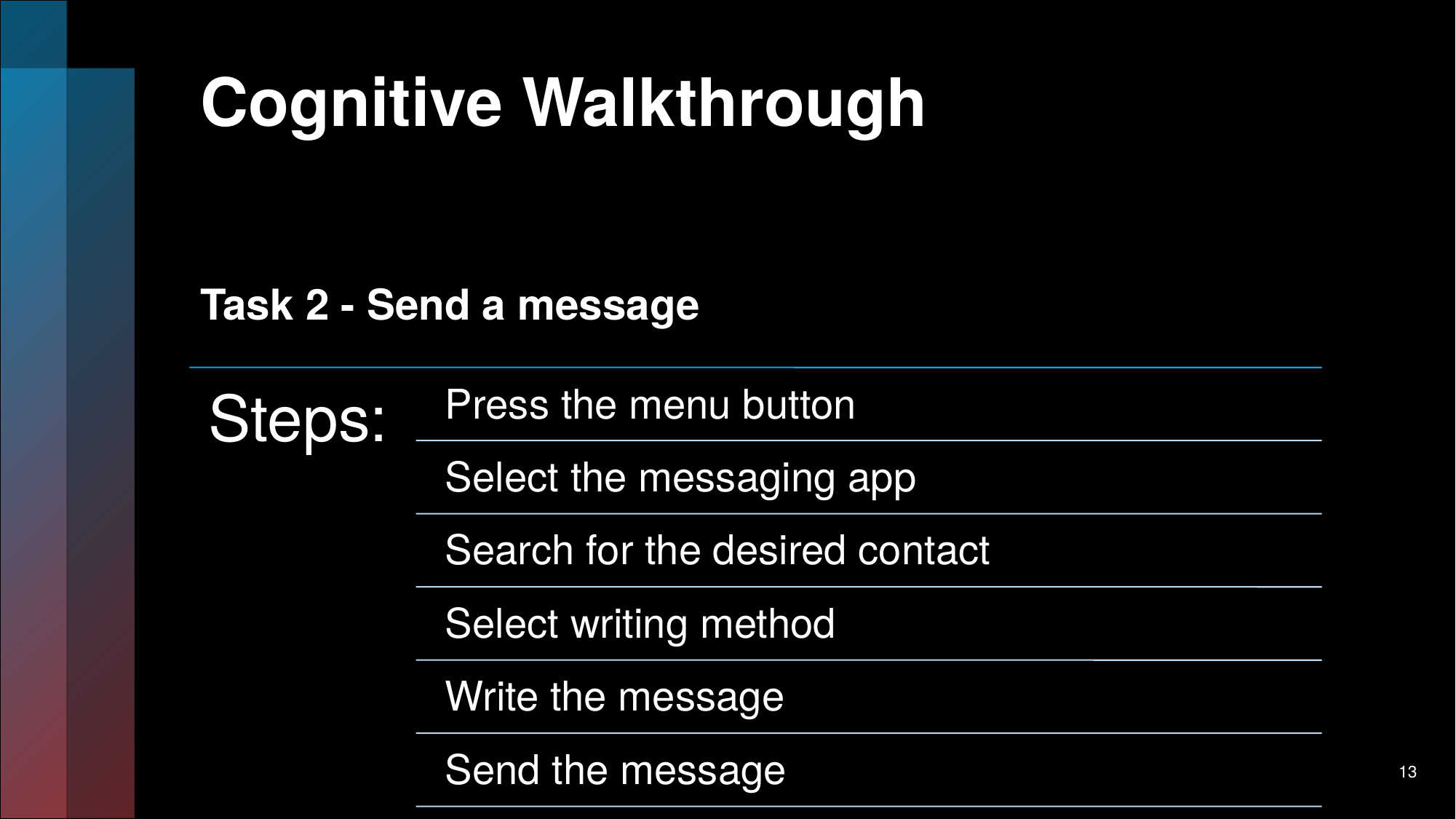

# Cognitive Walkthrough
Task 2 - Send a message
Steps:
Press the menu button
Select the messaging app
Search for the desired contact
Select writing method
Write the message
Send the message
13